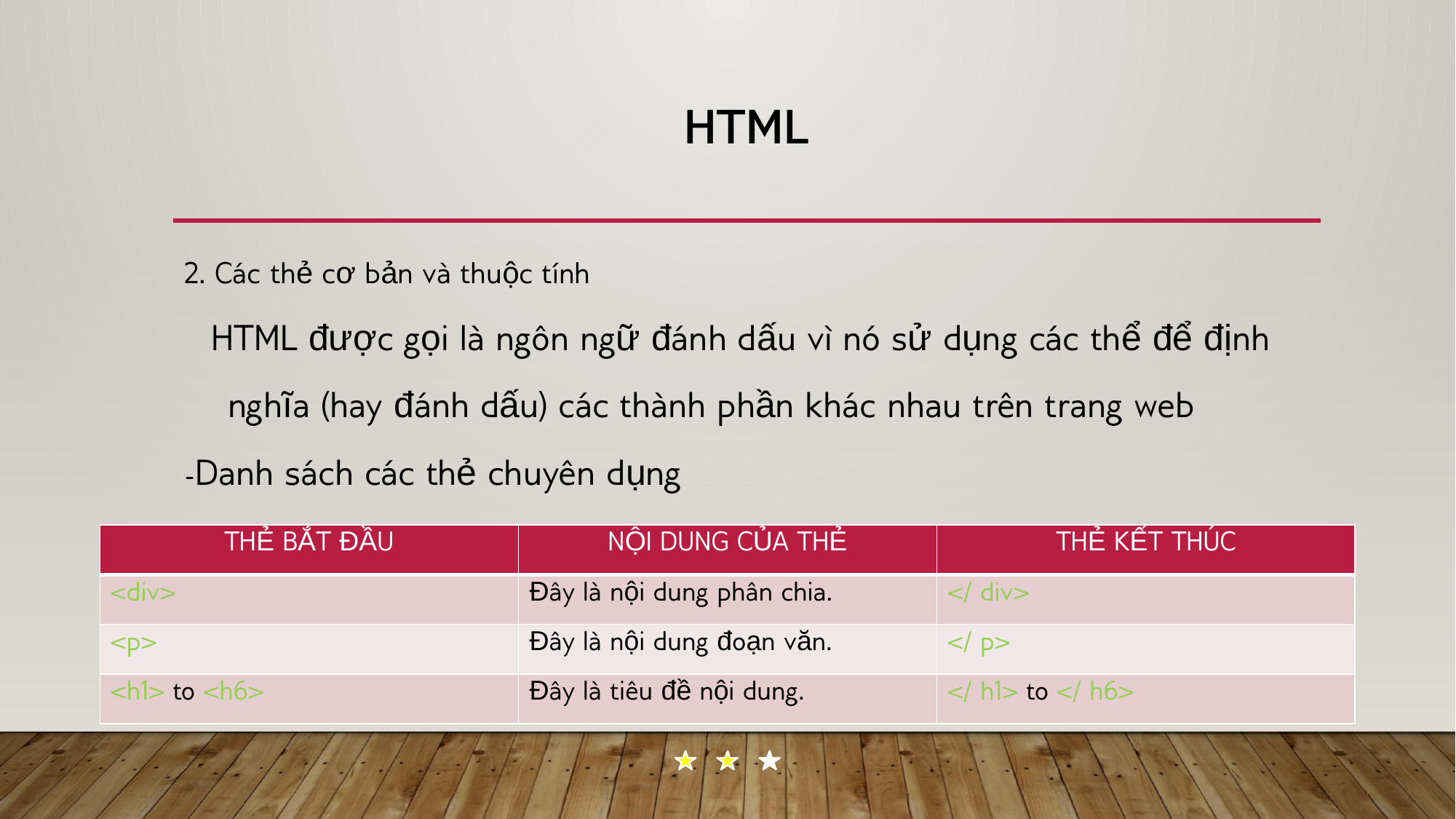

# HTML
2. Các thẻ cơ bản và thuộc tính
   HTML được gọi là ngôn ngữ đánh dấu vì nó sử dụng các thể để định
    nghĩa (hay đánh dấu) các thành phần khác nhau trên trang web
-Danh sách các thẻ chuyên dụng
| THẺ BẮT ĐẦU | NỘI DUNG CỦA THẺ | THẺ KẾT THÚC |
| --- | --- | --- |
| <div> | Đây là nội dung phân chia. | </ div> |
| <p> | Đây là nội dung đoạn văn. | </ p> |
| <h1> to <h6> | Đây là tiêu đề nội dung. | </ h1> to </ h6> |